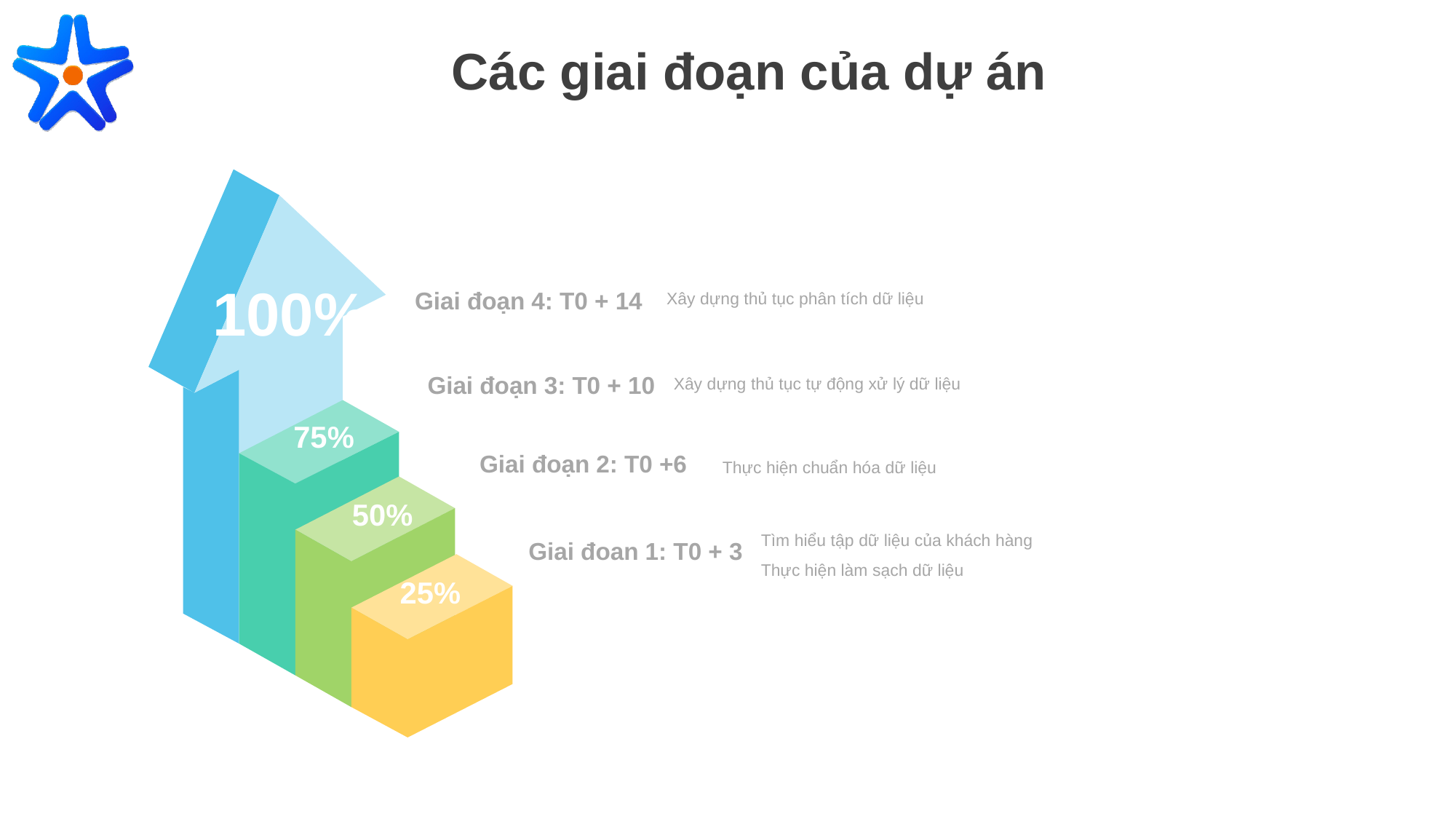

Các giai đoạn của dự án

100%

Xây dựng thủ tục phân tích dữ liệu
Giai đoạn 4: T0 + 14
Xây dựng thủ tục tự động xử lý dữ liệu
Giai đoạn 3: T0 + 10
75%
Thực hiện chuẩn hóa dữ liệu
Giai đoạn 2: T0 +6
50%
Tìm hiểu tập dữ liệu của khách hàng
Thực hiện làm sạch dữ liệu
Giai đoan 1: T0 + 3
25%